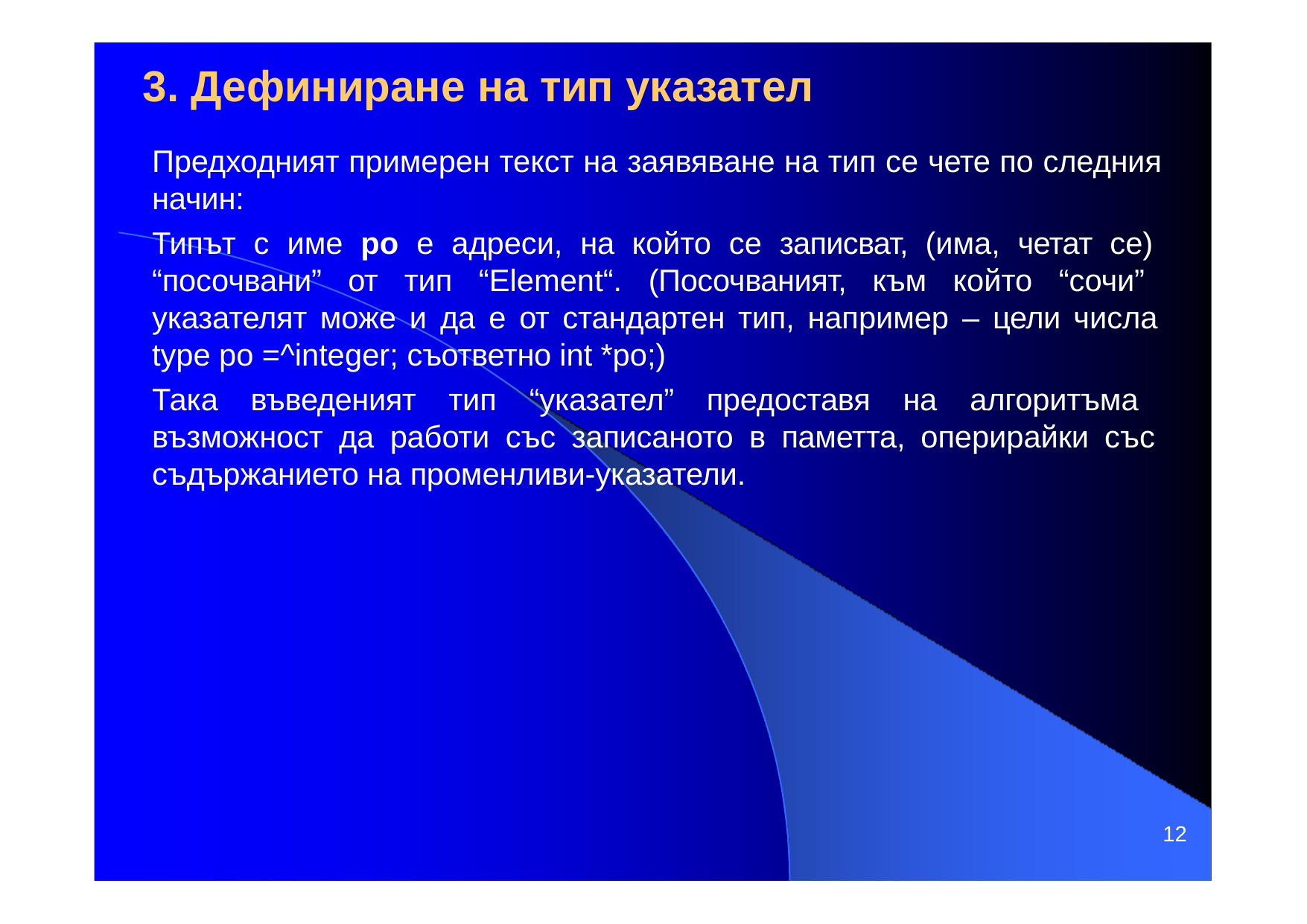

# 3. Дефиниране на тип указател
Предходният примерен текст на заявяване на тип се чете по следния  начин:
Типът с име po е адреси, на който се записват, (има, четат се)  “посочвани” от тип “Еlement“. (Посочваният, към който “сочи”  указателят може и да е от стандартен тип, например – цели числа  type po =^integer; съответно int *po;)
Така въведеният тип “указател” предоставя на алгоритъма  възможност да работи със записаното в паметта, оперирайки със  съдържанието на променливи-указатели.
12